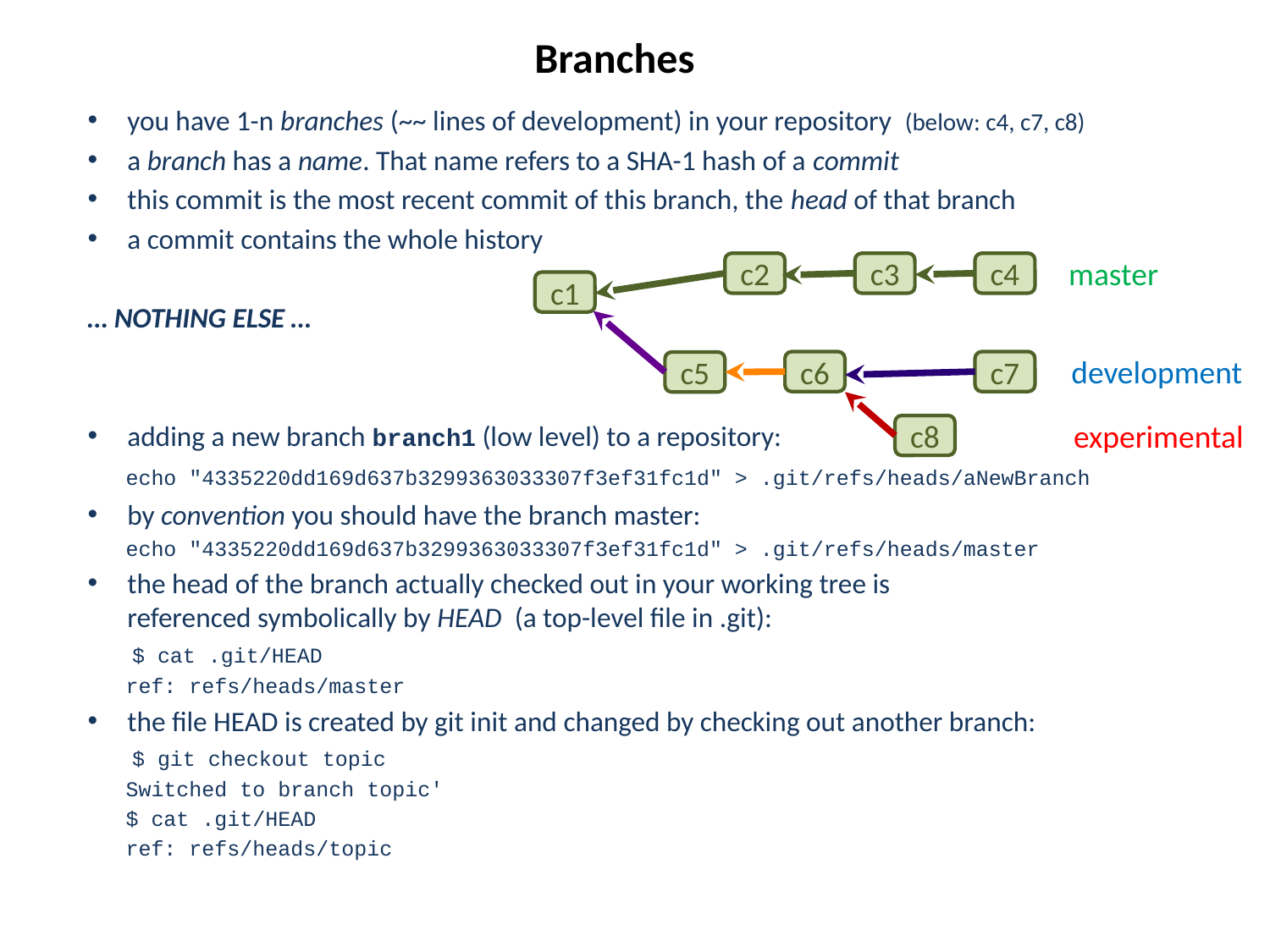

# Branches
you have 1-n branches (~~ lines of development) in your repository  (below: c4, c7, c8)
a branch has a name. That name refers to a SHA-1 hash of a commit
this commit is the most recent commit of this branch, the head of that branch
a commit contains the whole history

… NOTHING ELSE …

adding a new branch branch1 (low level) to a repository:
      echo "4335220dd169d637b3299363033307f3ef31fc1d" > .git/refs/heads/aNewBranch
by convention you should have the branch master:
   echo "4335220dd169d637b3299363033307f3ef31fc1d" > .git/refs/heads/master
the head of the branch actually checked out in your working tree is
referenced symbolically by HEAD  (a top-level file in .git):
   $ cat .git/HEAD
   ref: refs/heads/master
the file HEAD is created by git init and changed by checking out another branch:
   $ git checkout topic
   Switched to branch topic'
   $ cat .git/HEAD
   ref: refs/heads/topic
master
c2
c3
c4
c1
c6
c7
c5
c8
development
experimental